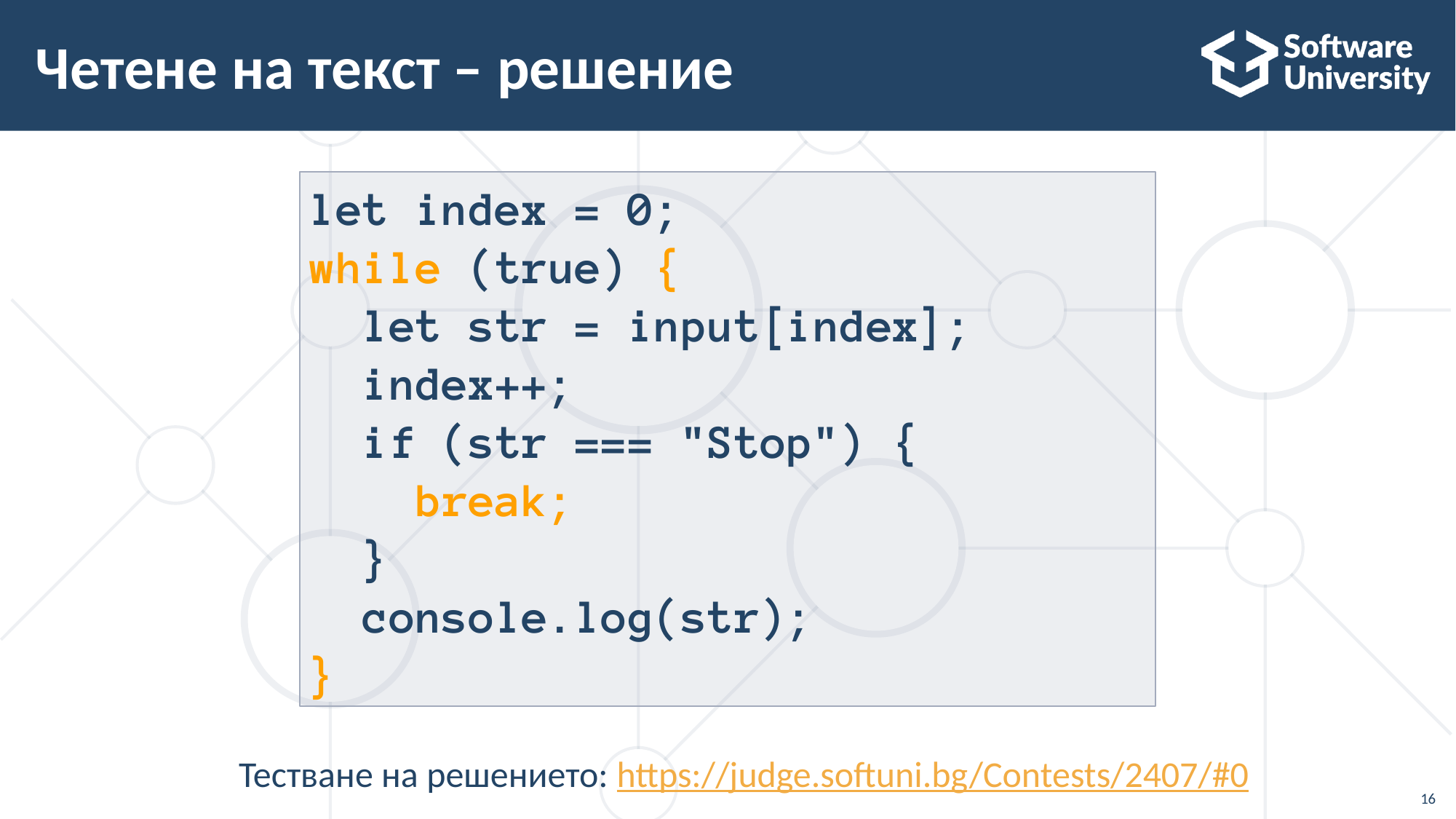

# Четене на текст – решение
let index = 0;
while (true) {
  let str = input[index];
  index++;
  if (str === "Stop") {
    break;
  }
  console.log(str);
}
Тестване на решението: https://judge.softuni.bg/Contests/2407/#0
16